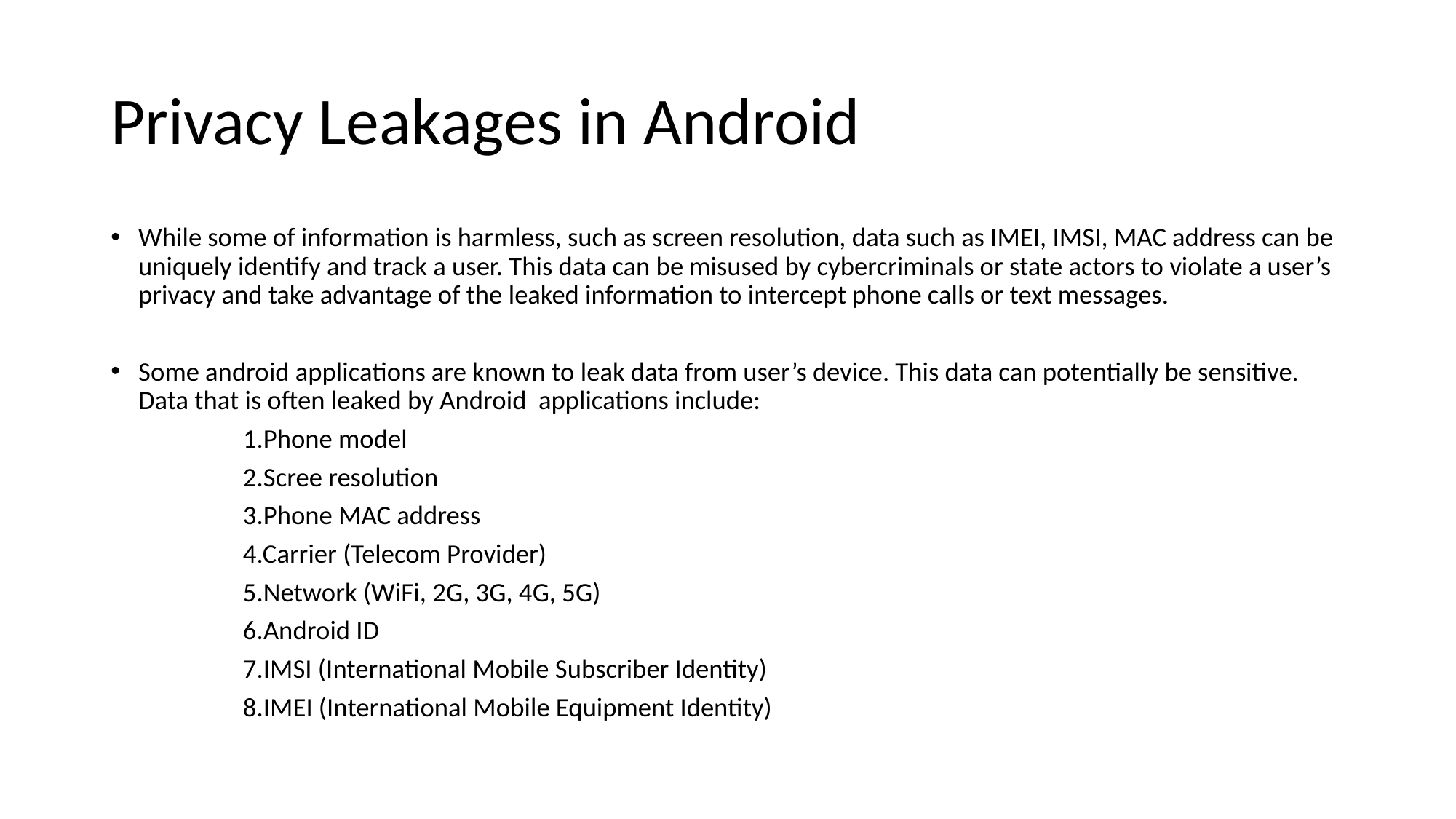

# Privacy Leakages in Android
While some of information is harmless, such as screen resolution, data such as IMEI, IMSI, MAC address can be uniquely identify and track a user. This data can be misused by cybercriminals or state actors to violate a user’s privacy and take advantage of the leaked information to intercept phone calls or text messages.

Some android applications are known to leak data from user’s device. This data can potentially be sensitive. Data that is often leaked by Android  applications include:
                      1.Phone model
                      2.Scree resolution
                      3.Phone MAC address
                      4.Carrier (Telecom Provider)
                      5.Network (WiFi, 2G, 3G, 4G, 5G)
                      6.Android ID
                      7.IMSI (International Mobile Subscriber Identity)
                      8.IMEI (International Mobile Equipment Identity)